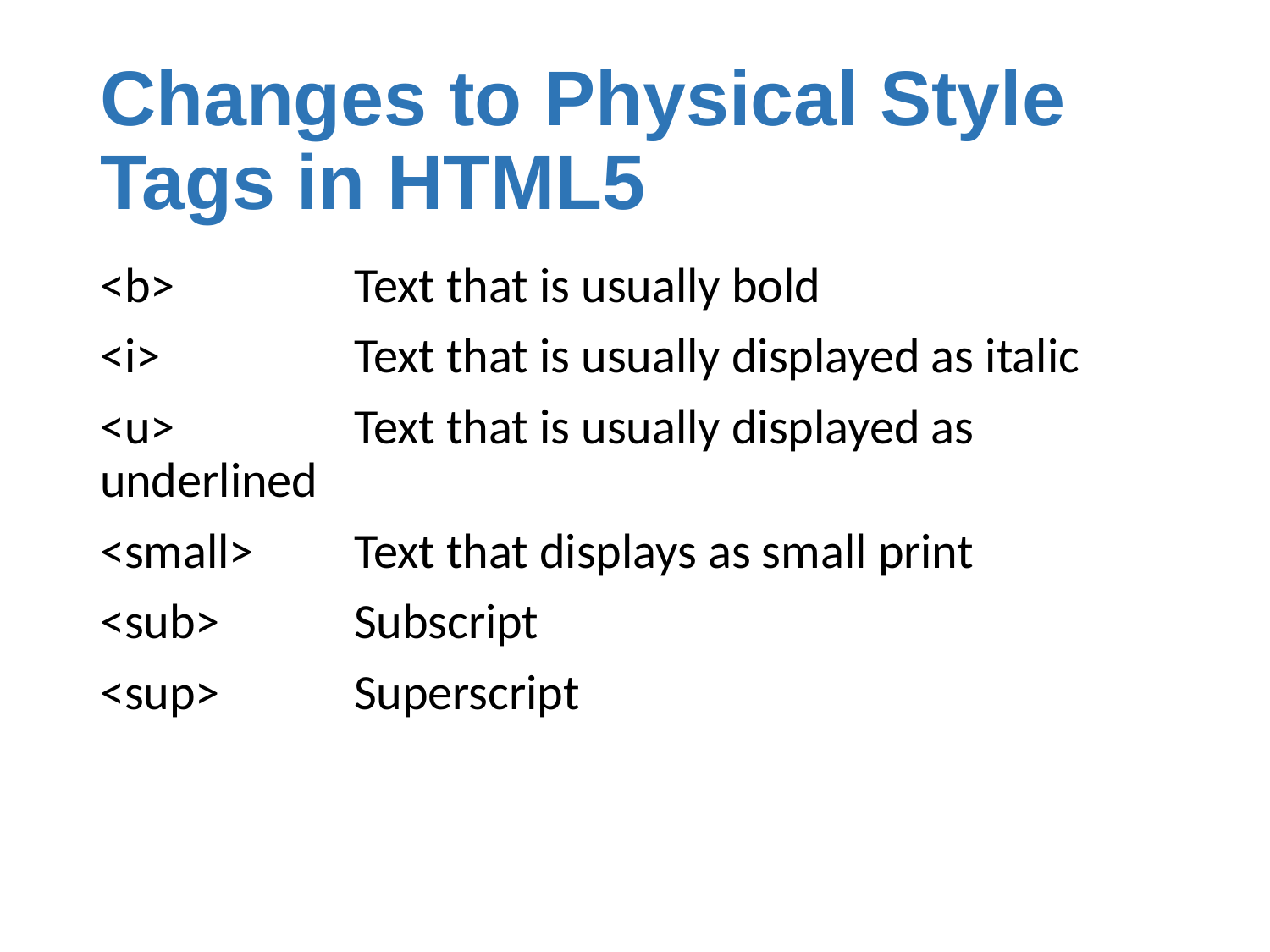

# Changes to Physical Style Tags in HTML5
<b>		Text that is usually bold
<i>		Text that is usually displayed as italic
<u>		Text that is usually displayed as underlined
<small> 	Text that displays as small print
<sub>		Subscript
<sup>		Superscript